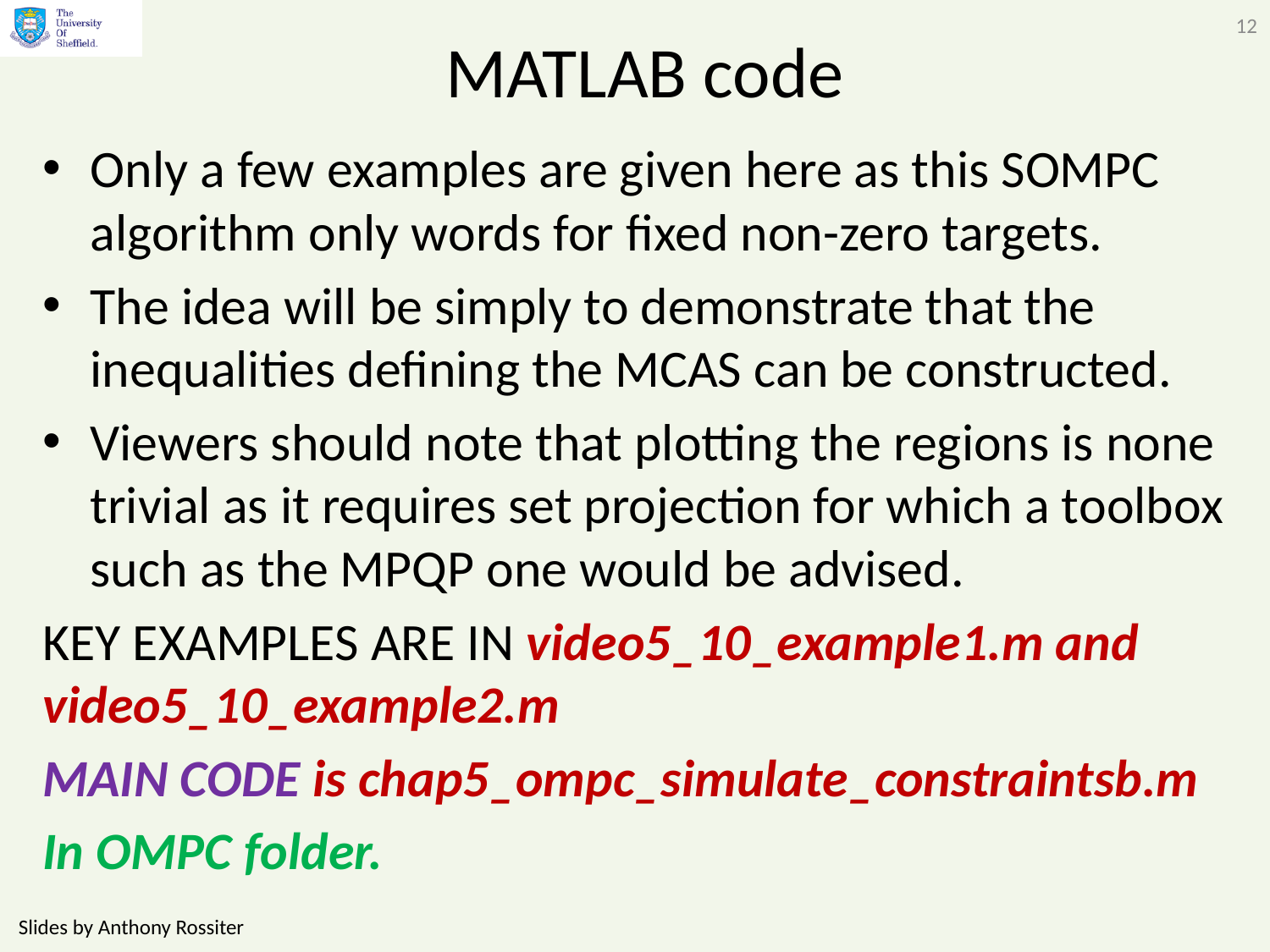

12
# MATLAB code
Only a few examples are given here as this SOMPC algorithm only words for fixed non-zero targets.
The idea will be simply to demonstrate that the inequalities defining the MCAS can be constructed.
Viewers should note that plotting the regions is none trivial as it requires set projection for which a toolbox such as the MPQP one would be advised.
KEY EXAMPLES ARE IN video5_10_example1.m and video5_10_example2.m
MAIN CODE is chap5_ompc_simulate_constraintsb.m
In OMPC folder.
Slides by Anthony Rossiter